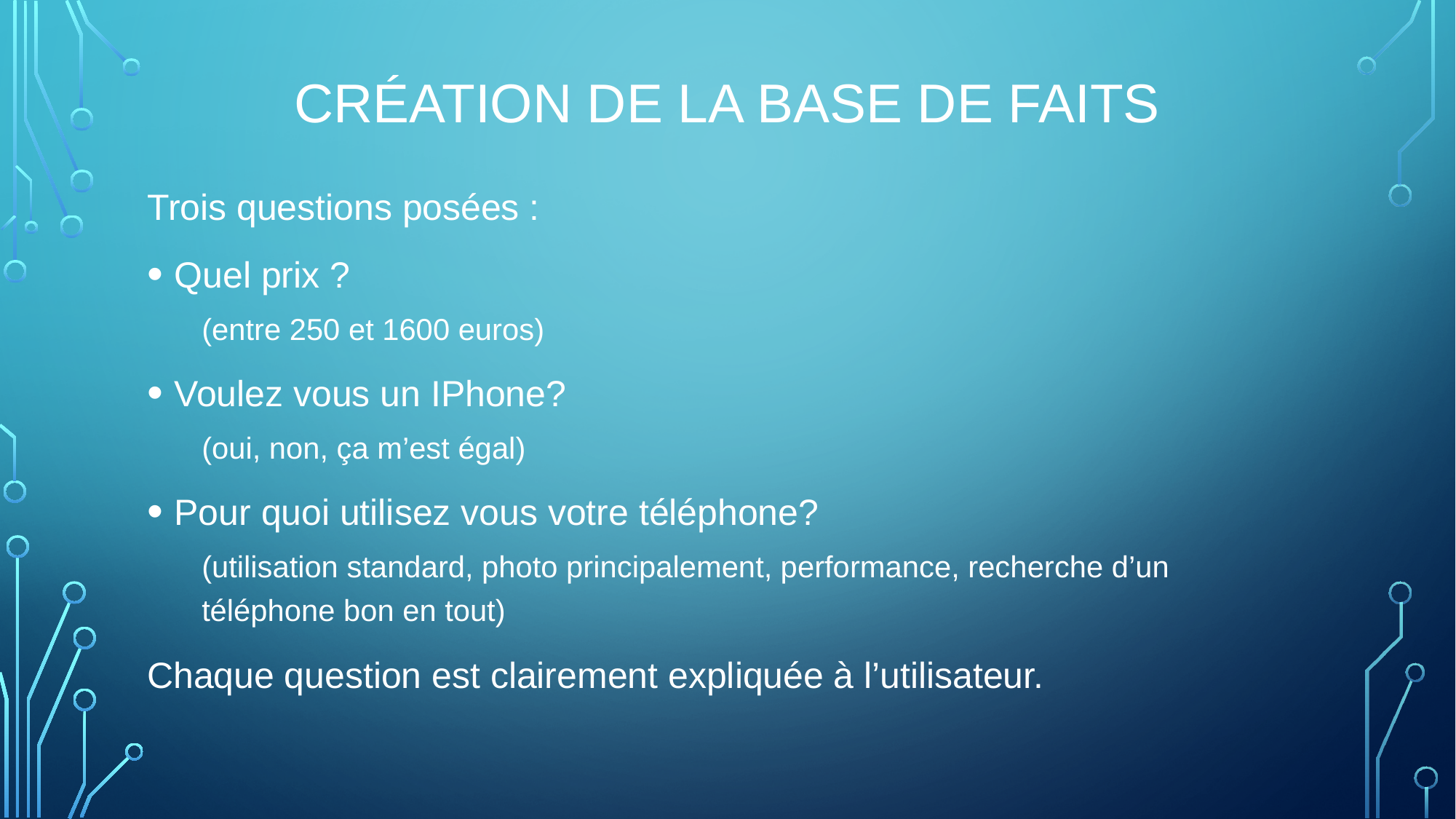

# Création de la Base de faits
Trois questions posées :
Quel prix ?
(entre 250 et 1600 euros)
Voulez vous un IPhone?
(oui, non, ça m’est égal)
Pour quoi utilisez vous votre téléphone?
(utilisation standard, photo principalement, performance, recherche d’un téléphone bon en tout)
Chaque question est clairement expliquée à l’utilisateur.